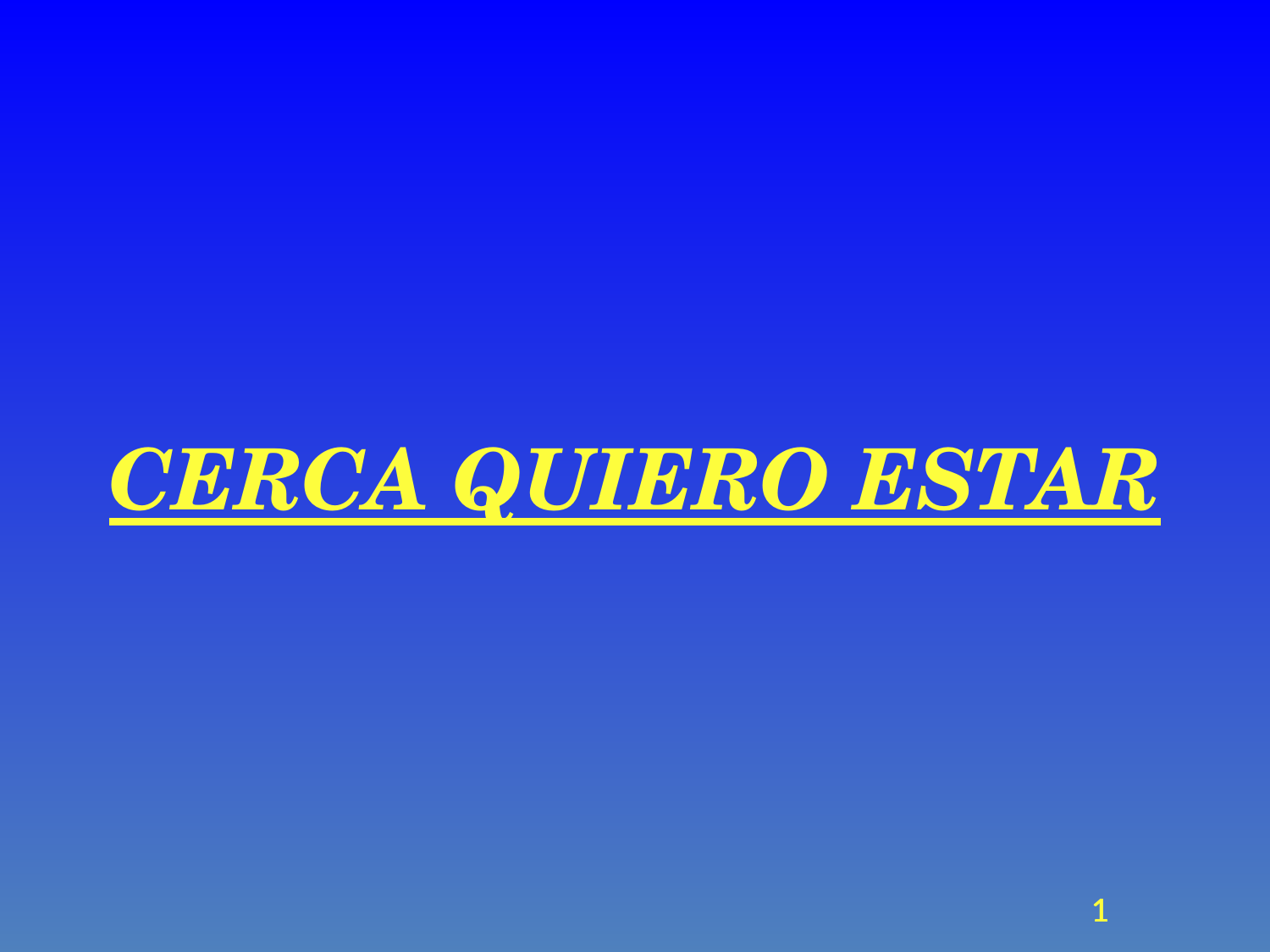

# CERCA QUIERO ESTAR

1
1
1